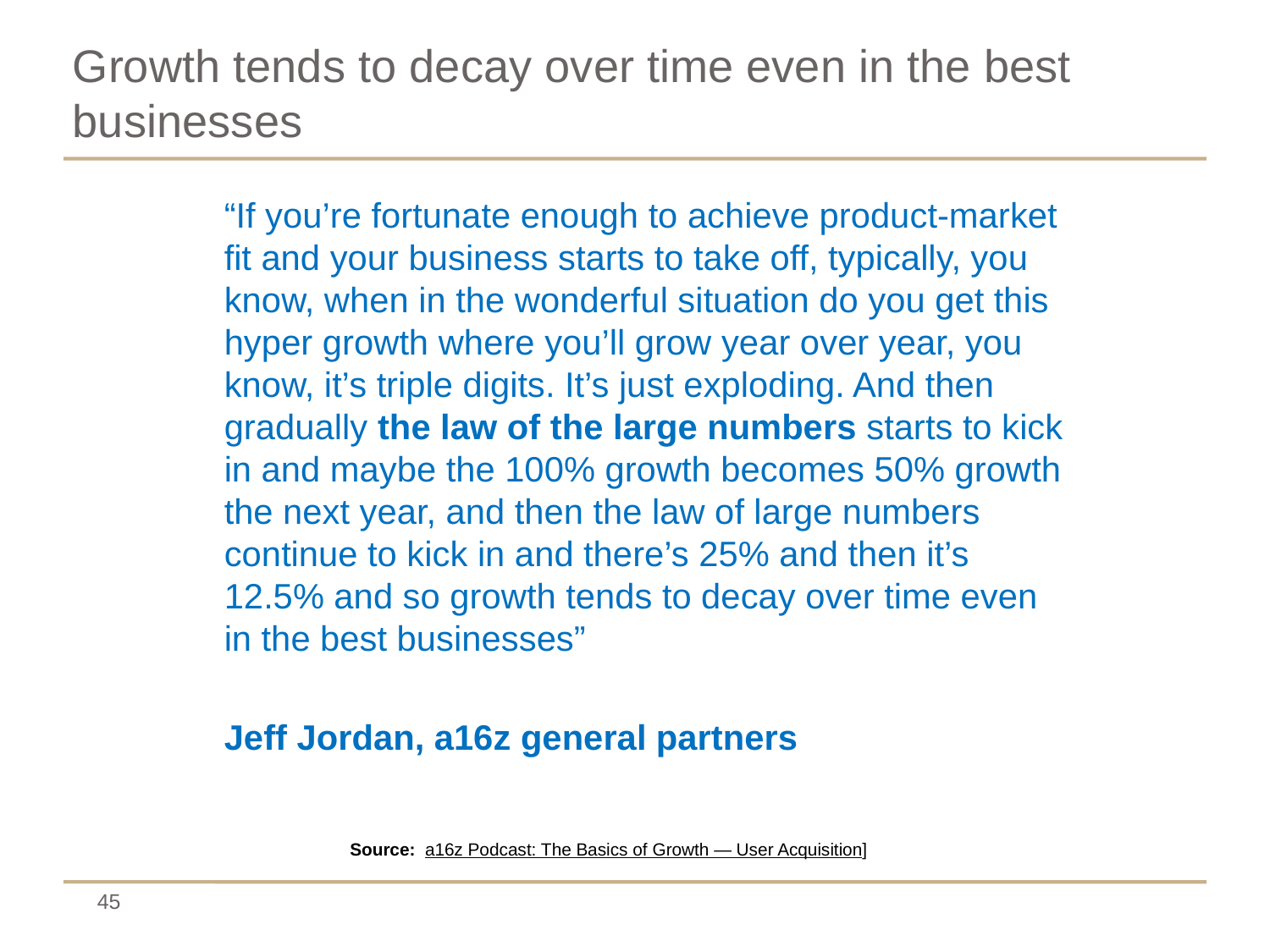

# Growth tends to decay over time even in the best businesses
“If you’re fortunate enough to achieve product-market fit and your business starts to take off, typically, you know, when in the wonderful situation do you get this hyper growth where you’ll grow year over year, you know, it’s triple digits. It’s just exploding. And then gradually the law of the large numbers starts to kick in and maybe the 100% growth becomes 50% growth the next year, and then the law of large numbers continue to kick in and there’s 25% and then it’s 12.5% and so growth tends to decay over time even in the best businesses”

Jeff Jordan, a16z general partners

Source:  a16z Podcast: The Basics of Growth — User Acquisition]
45